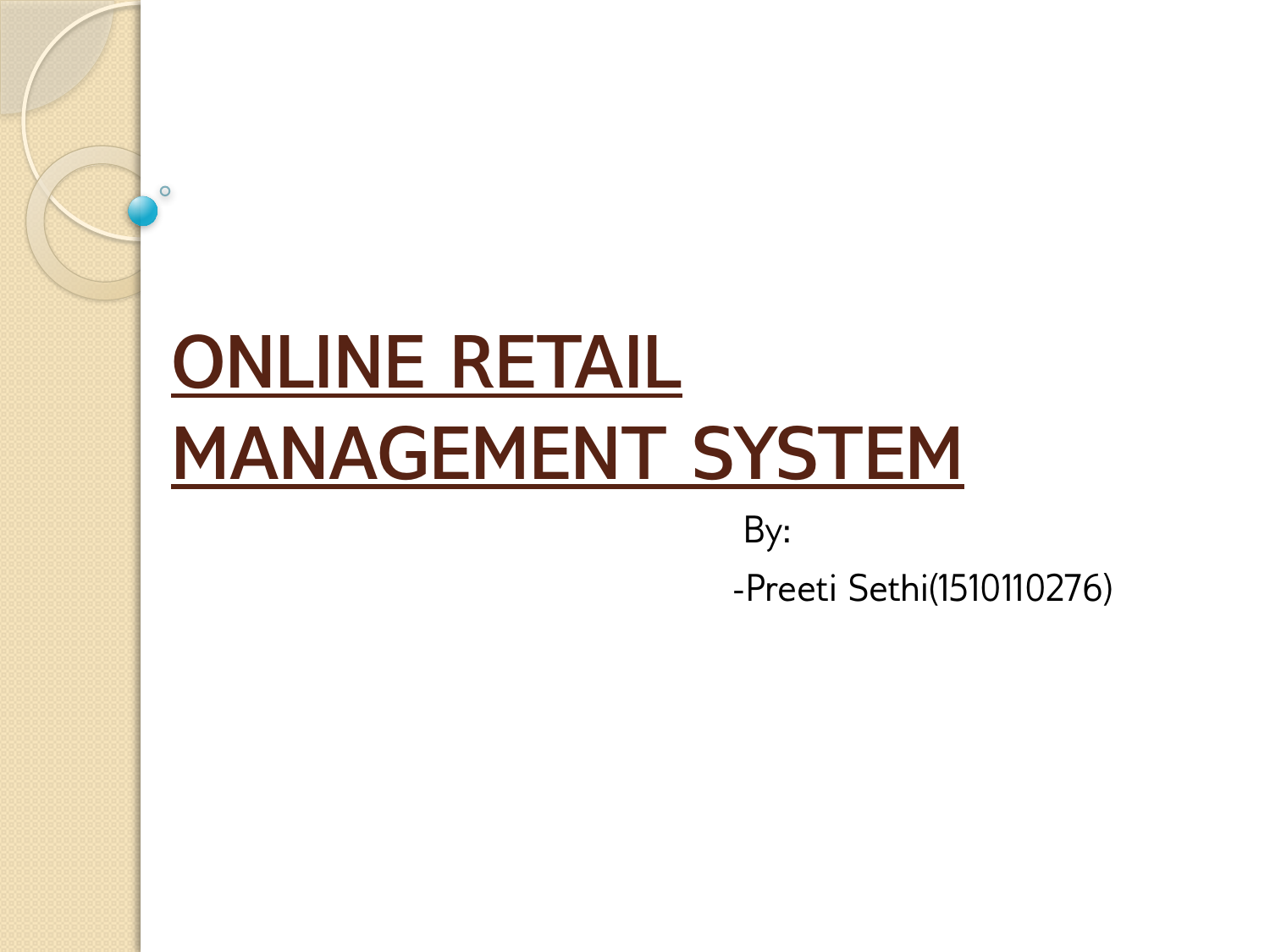

# ONLINE RETAIL MANAGEMENT SYSTEM
			         By:
			        -Preeti Sethi(1510110276)